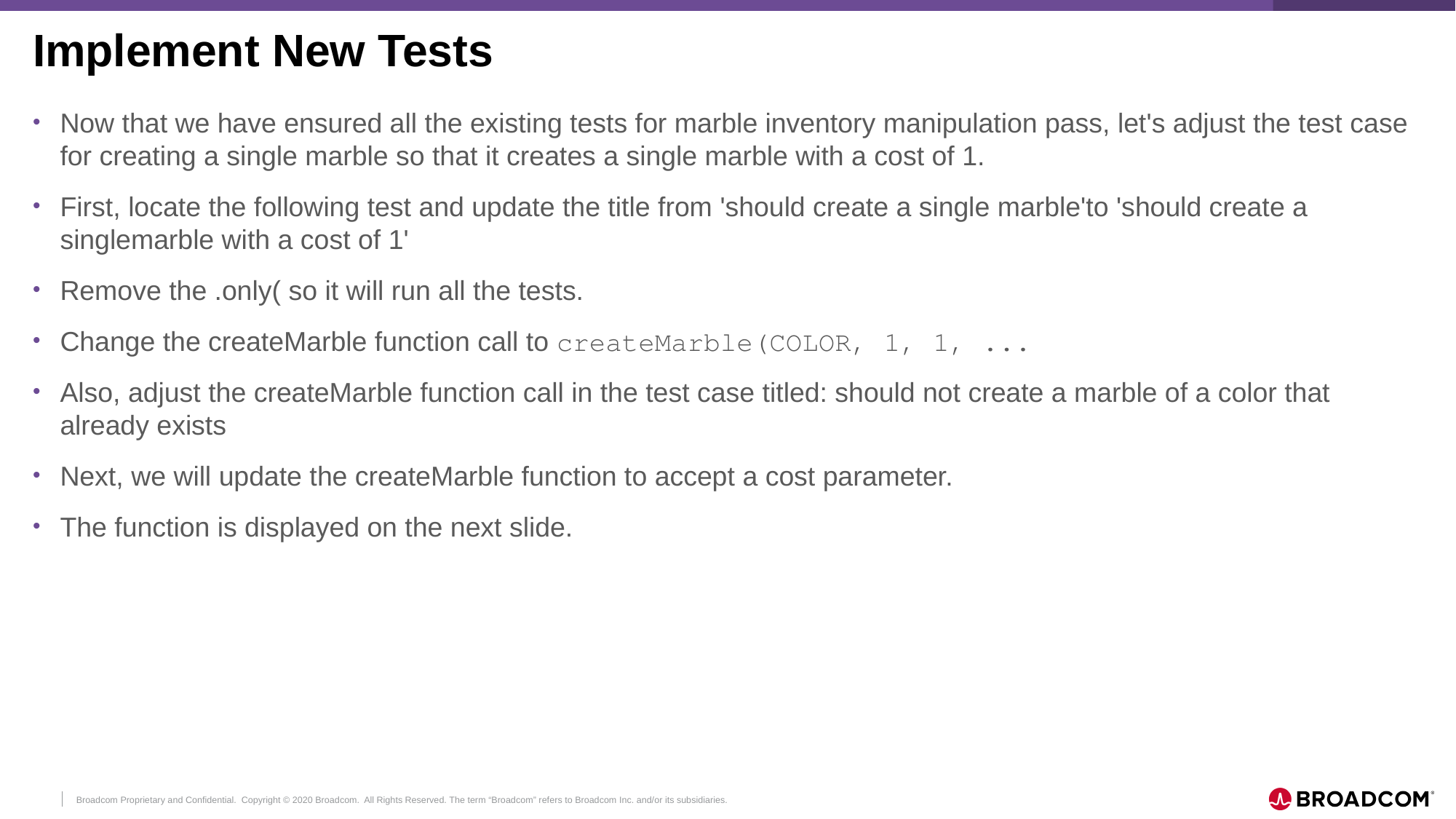

# Implement New Tests
Now that we have ensured all the existing tests for marble inventory manipulation pass, let's adjust the test case for creating a single marble so that it creates a single marble with a cost of 1.
First, locate the following test and update the title from 'should create a single marble'to 'should create a singlemarble with a cost of 1'
Remove the .only( so it will run all the tests.
Change the createMarble function call to createMarble(COLOR, 1, 1, ...
Also, adjust the createMarble function call in the test case titled: should not create a marble of a color that already exists
Next, we will update the createMarble function to accept a cost parameter.
The function is displayed on the next slide.